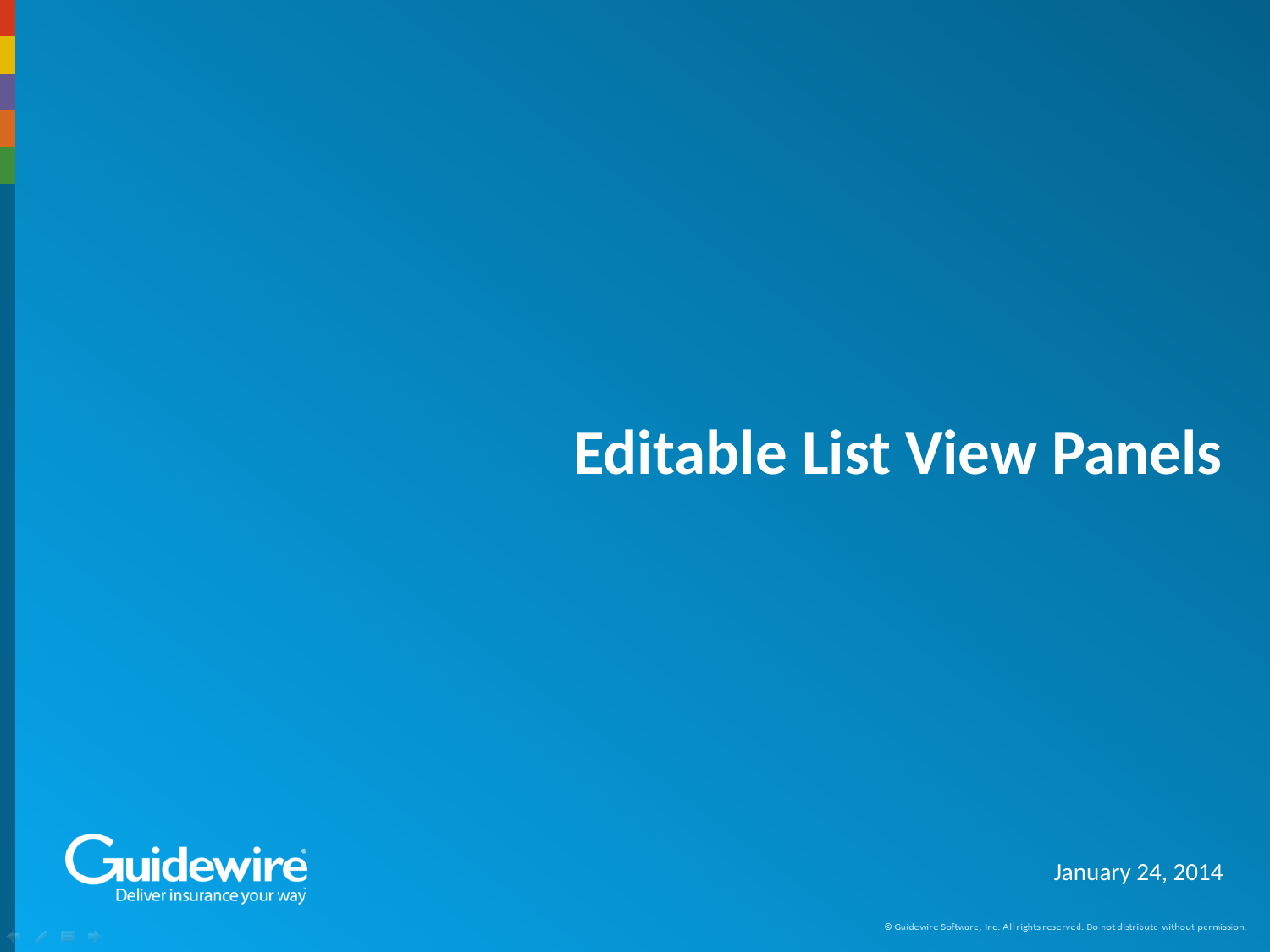

# Editable List View Panels
January 24, 2014